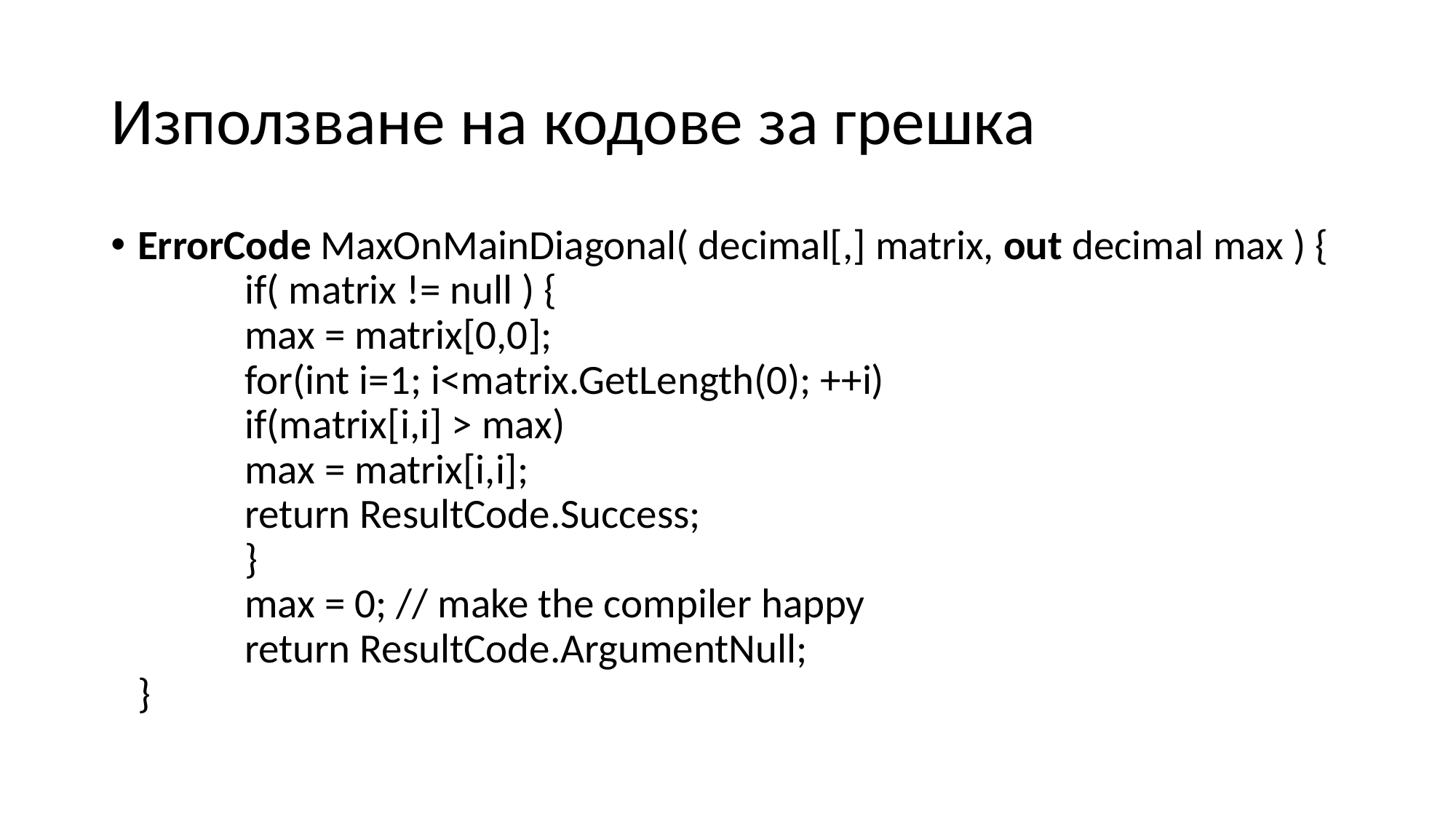

# Използване на кодове за грешка
ErrorCode MaxOnMainDiagonal( decimal[,] matrix, out decimal max ) {
	if( matrix != null ) {
		max = matrix[0,0];
		for(int i=1; i<matrix.GetLength(0); ++i)
			if(matrix[i,i] > max)
				max = matrix[i,i];
		return ResultCode.Success;
	}
	max = 0; // make the compiler happy
	return ResultCode.ArgumentNull;
}